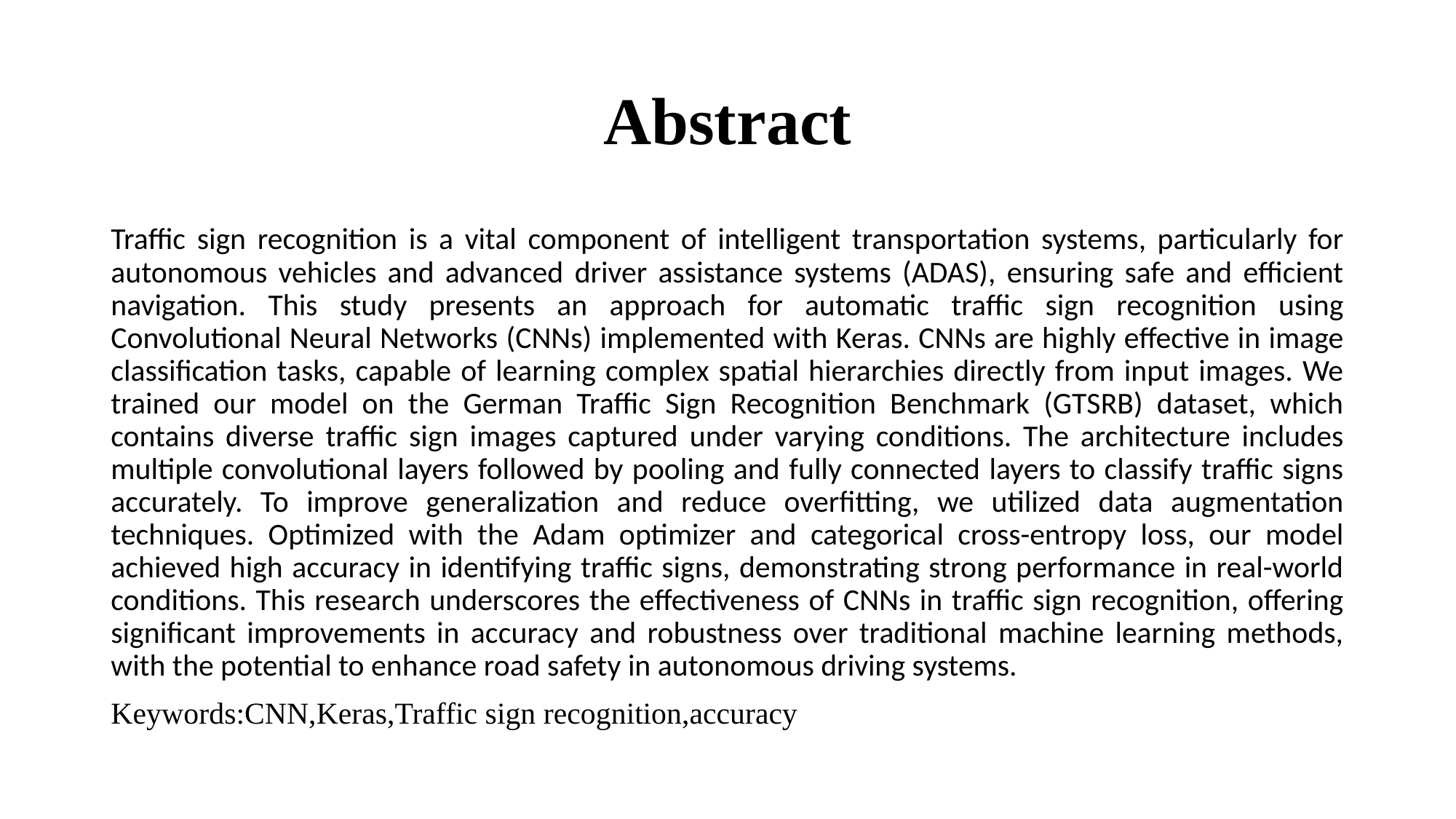

# Abstract
Traffic sign recognition is a vital component of intelligent transportation systems, particularly for autonomous vehicles and advanced driver assistance systems (ADAS), ensuring safe and efficient navigation. This study presents an approach for automatic traffic sign recognition using Convolutional Neural Networks (CNNs) implemented with Keras. CNNs are highly effective in image classification tasks, capable of learning complex spatial hierarchies directly from input images. We trained our model on the German Traffic Sign Recognition Benchmark (GTSRB) dataset, which contains diverse traffic sign images captured under varying conditions. The architecture includes multiple convolutional layers followed by pooling and fully connected layers to classify traffic signs accurately. To improve generalization and reduce overfitting, we utilized data augmentation techniques. Optimized with the Adam optimizer and categorical cross-entropy loss, our model achieved high accuracy in identifying traffic signs, demonstrating strong performance in real-world conditions. This research underscores the effectiveness of CNNs in traffic sign recognition, offering significant improvements in accuracy and robustness over traditional machine learning methods, with the potential to enhance road safety in autonomous driving systems.
Keywords:CNN,Keras,Traffic sign recognition,accuracy